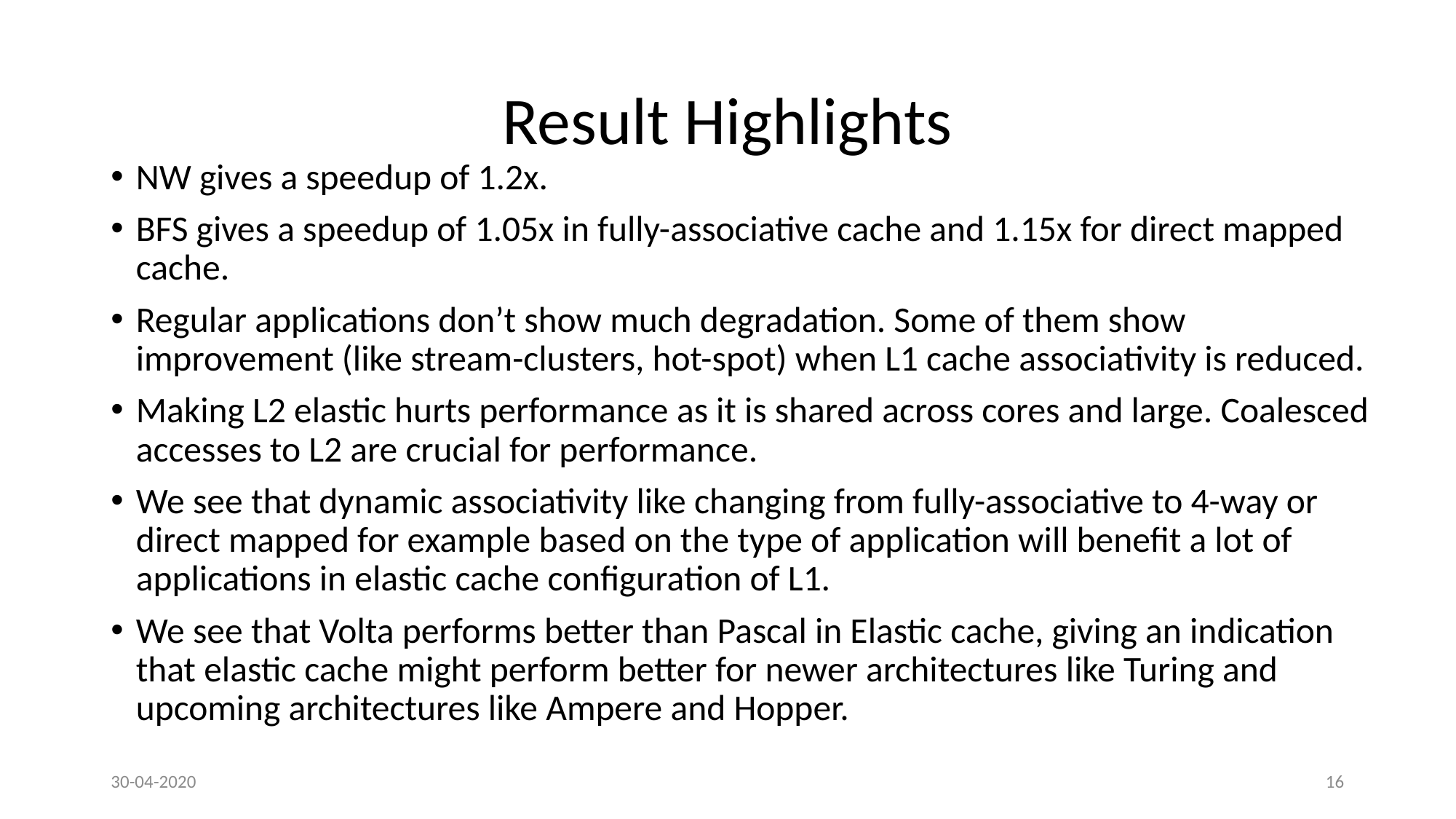

# Result Highlights
NW gives a speedup of 1.2x.
BFS gives a speedup of 1.05x in fully-associative cache and 1.15x for direct mapped cache.
Regular applications don’t show much degradation. Some of them show improvement (like stream-clusters, hot-spot) when L1 cache associativity is reduced.
Making L2 elastic hurts performance as it is shared across cores and large. Coalesced accesses to L2 are crucial for performance.
We see that dynamic associativity like changing from fully-associative to 4-way or direct mapped for example based on the type of application will benefit a lot of applications in elastic cache configuration of L1.
We see that Volta performs better than Pascal in Elastic cache, giving an indication that elastic cache might perform better for newer architectures like Turing and upcoming architectures like Ampere and Hopper.

30-04-2020
16